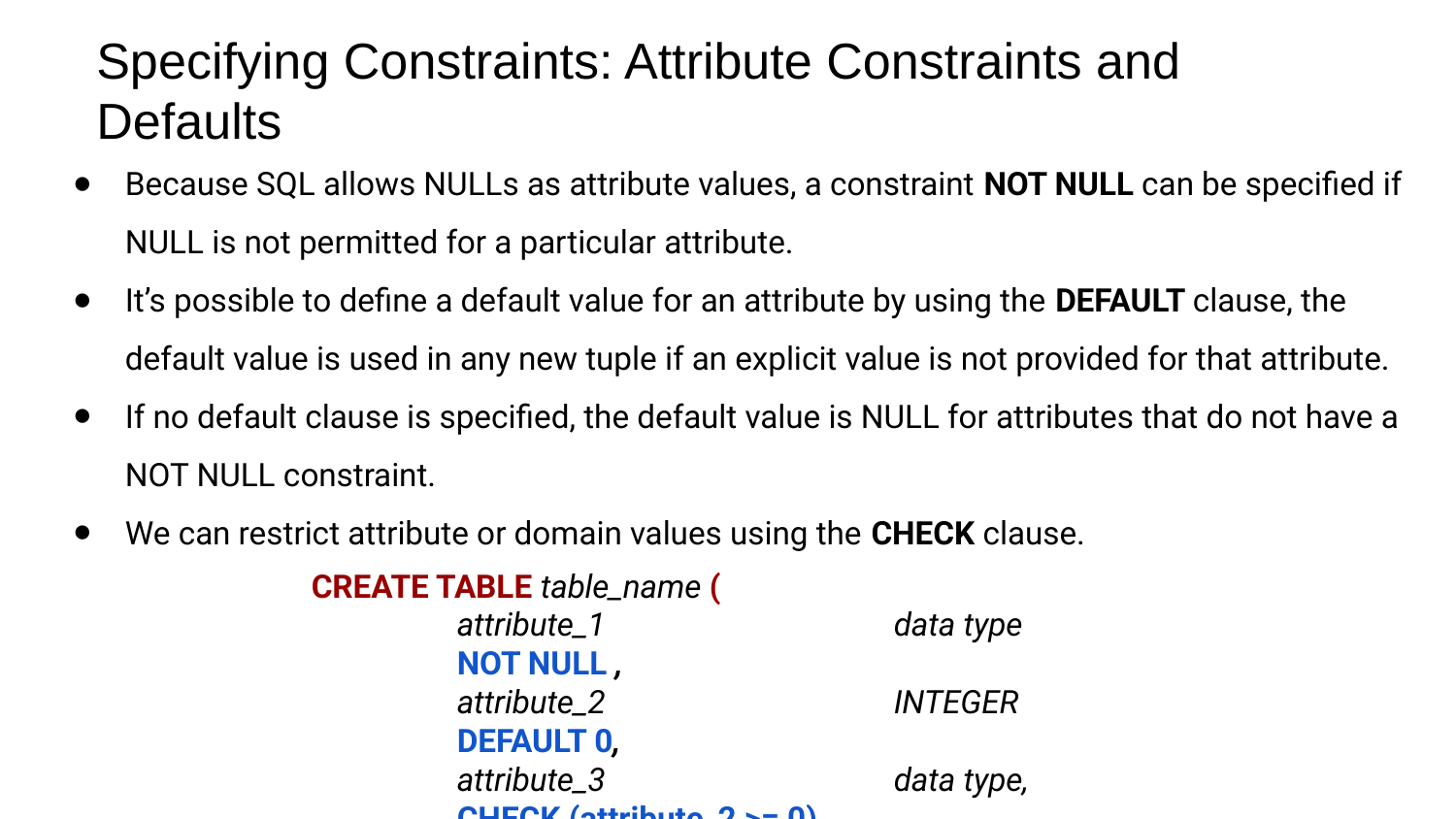

# Specifying Constraints: Attribute Constraints and Defaults
Because SQL allows NULLs as attribute values, a constraint NOT NULL can be specified if NULL is not permitted for a particular attribute.
It’s possible to define a default value for an attribute by using the DEFAULT clause, the default value is used in any new tuple if an explicit value is not provided for that attribute.
If no default clause is specified, the default value is NULL for attributes that do not have a NOT NULL constraint.
We can restrict attribute or domain values using the CHECK clause.
CREATE TABLE table_name (
	attribute_1		data type		NOT NULL ,
	attribute_2		INTEGER		DEFAULT 0,
	attribute_3		data type,
	CHECK (attribute_2 >= 0)
	);